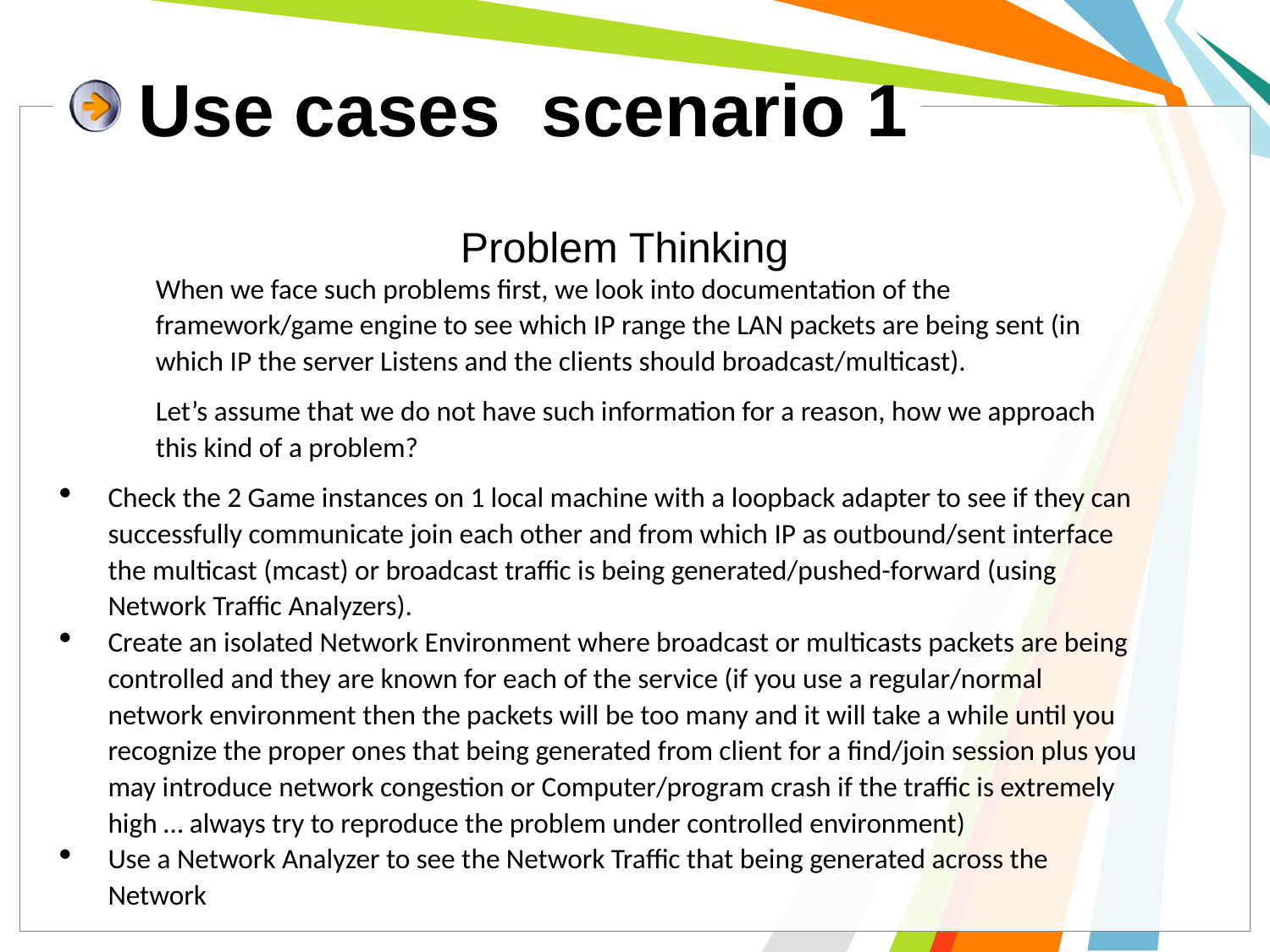

# Use cases  scenario 1
Problem Thinking
When we face such problems first, we look into documentation of the framework/game engine to see which IP range the LAN packets are being sent (in which IP the server Listens and the clients should broadcast/multicast).
Let’s assume that we do not have such information for a reason, how we approach this kind of a problem?
Check the 2 Game instances on 1 local machine with a loopback adapter to see if they can successfully communicate join each other and from which IP as outbound/sent interface the multicast (mcast) or broadcast traffic is being generated/pushed-forward (using Network Traffic Analyzers).
Create an isolated Network Environment where broadcast or multicasts packets are being controlled and they are known for each of the service (if you use a regular/normal network environment then the packets will be too many and it will take a while until you recognize the proper ones that being generated from client for a find/join session plus you may introduce network congestion or Computer/program crash if the traffic is extremely high … always try to reproduce the problem under controlled environment)
Use a Network Analyzer to see the Network Traffic that being generated across the Network